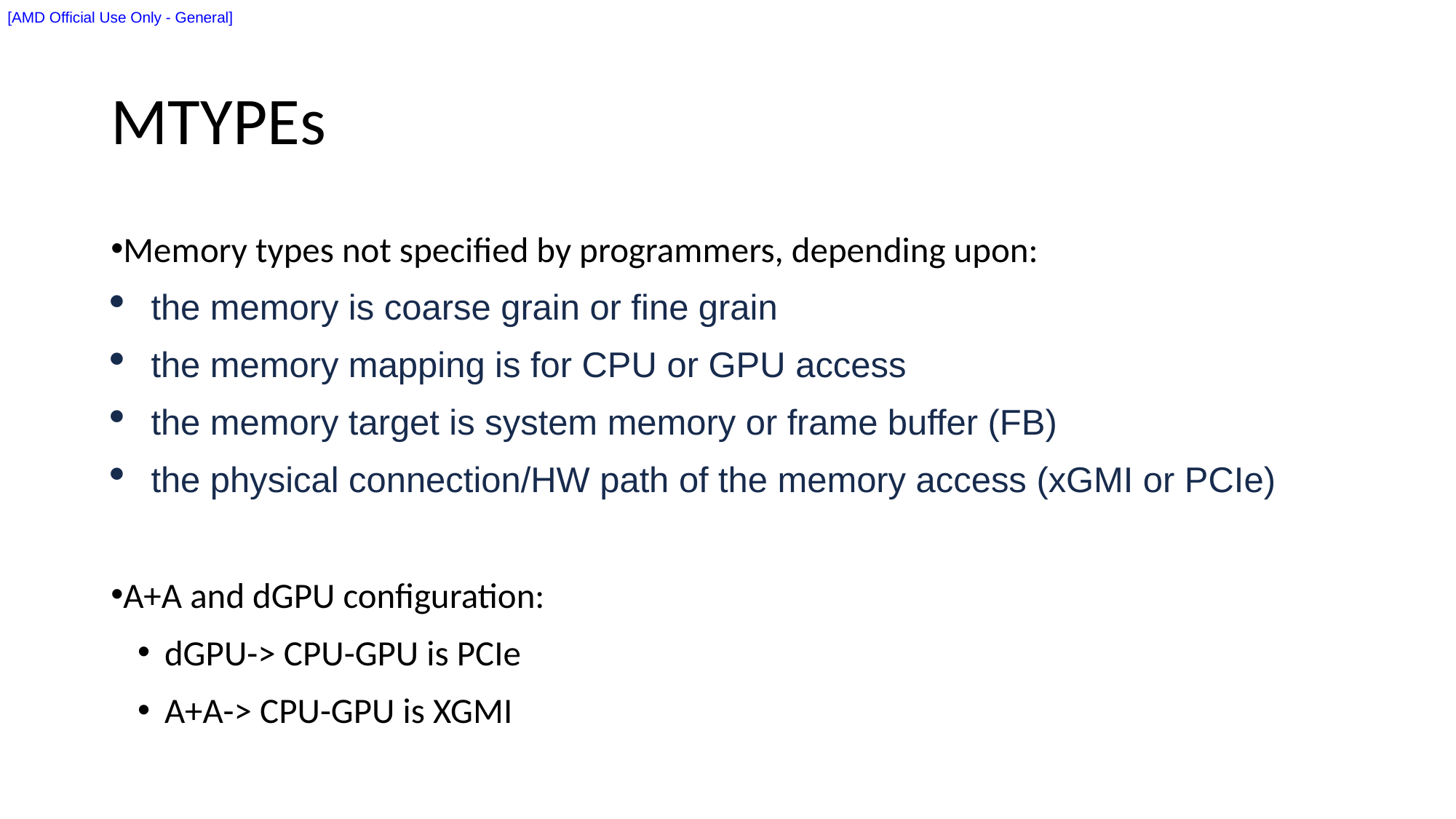

# MTYPEs
Memory types not specified by programmers, depending upon:
the memory is coarse grain or fine grain
the memory mapping is for CPU or GPU access
the memory target is system memory or frame buffer (FB)
the physical connection/HW path of the memory access (xGMI or PCIe)

A+A and dGPU configuration:
dGPU-> CPU-GPU is PCIe
A+A-> CPU-GPU is XGMI